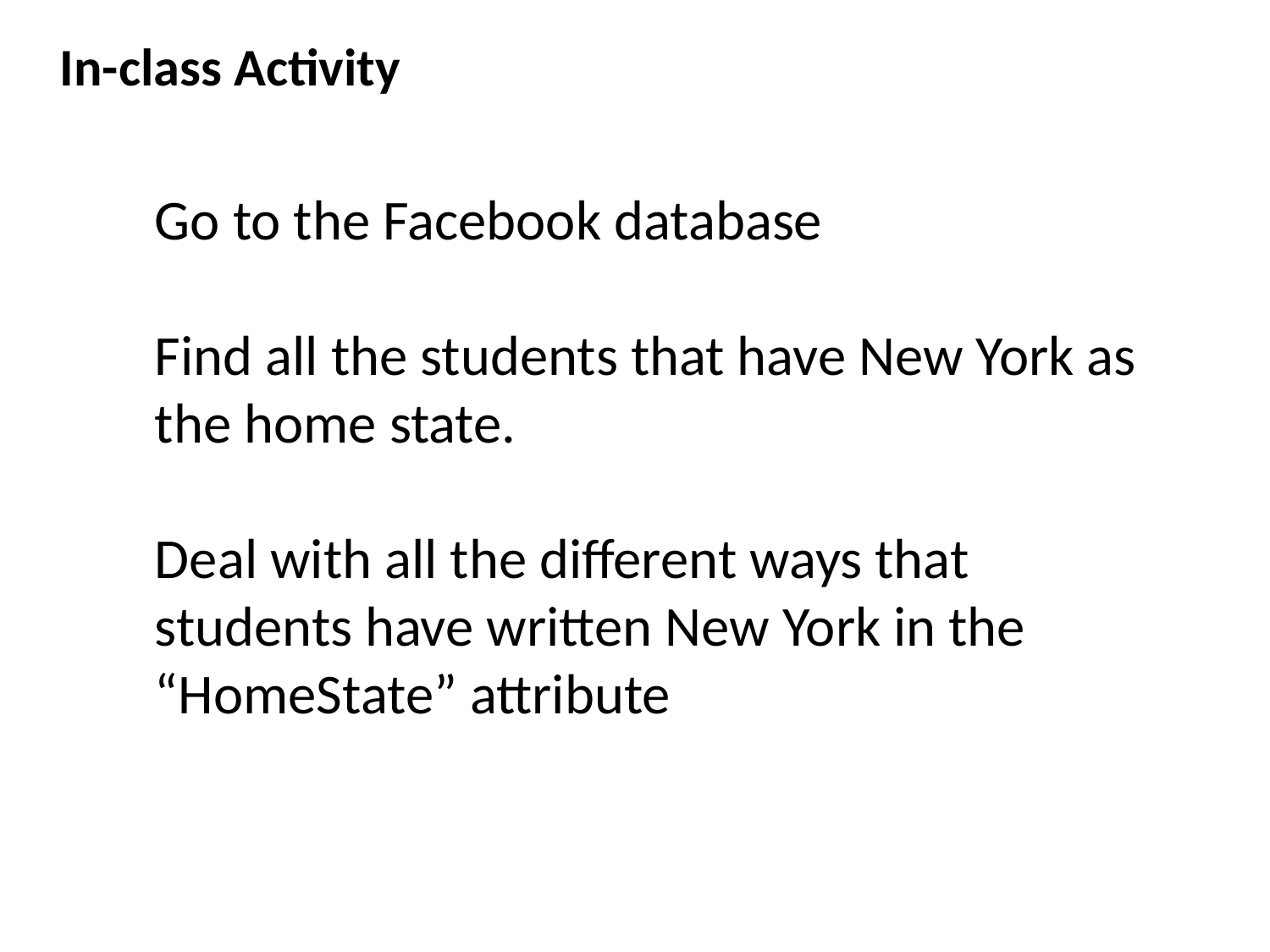

In-class Activity
Go to the Facebook database

Find all the students that have New York as the home state.

Deal with all the different ways that students have written New York in the “HomeState” attribute